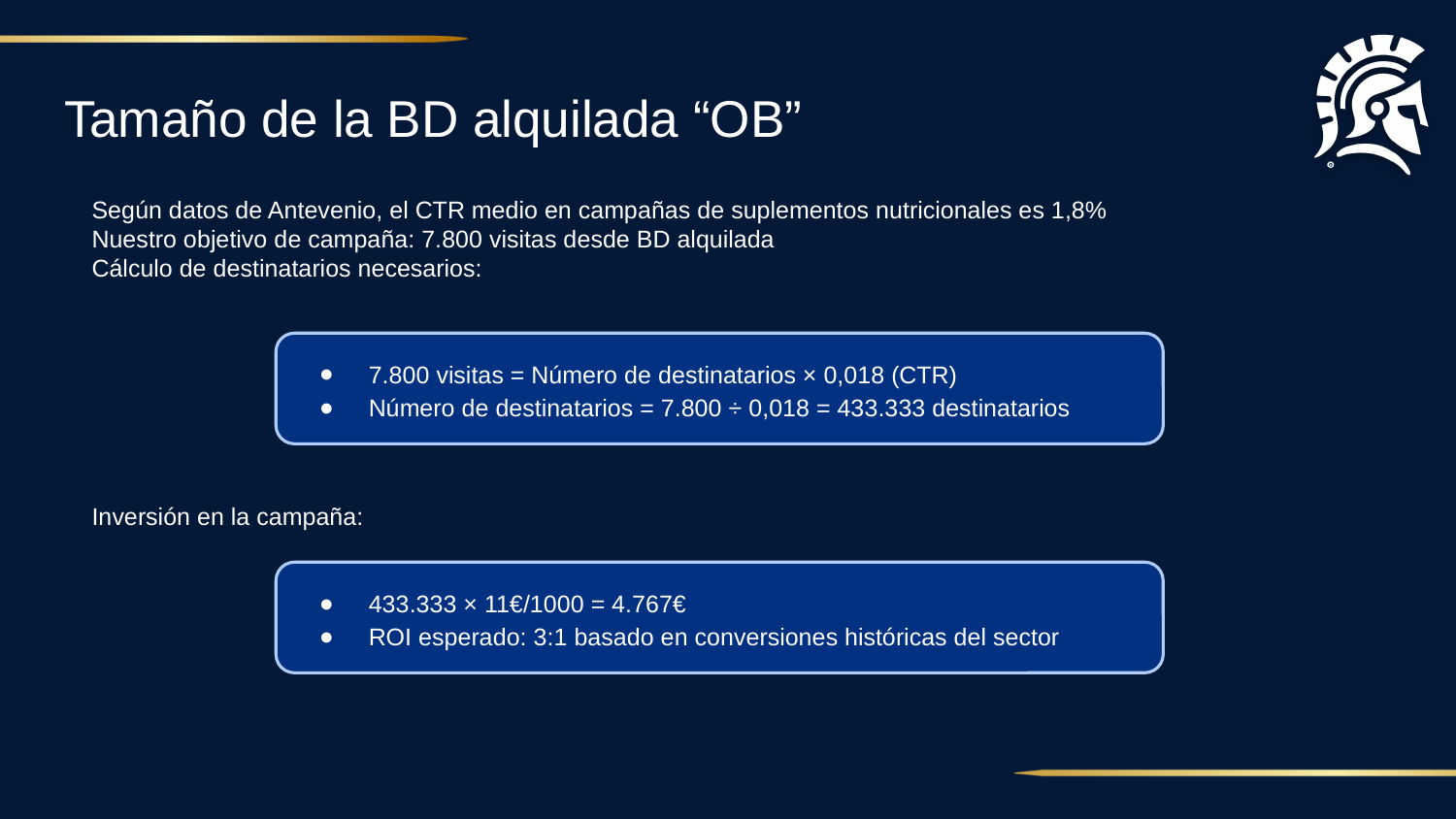

# Tamaño de la BD alquilada “OB”
Según datos de Antevenio, el CTR medio en campañas de suplementos nutricionales es 1,8%
Nuestro objetivo de campaña: 7.800 visitas desde BD alquilada
Cálculo de destinatarios necesarios:

Inversión en la campaña:

7.800 visitas = Número de destinatarios × 0,018 (CTR)
Número de destinatarios = 7.800 ÷ 0,018 = 433.333 destinatarios
433.333 × 11€/1000 = 4.767€
ROI esperado: 3:1 basado en conversiones históricas del sector